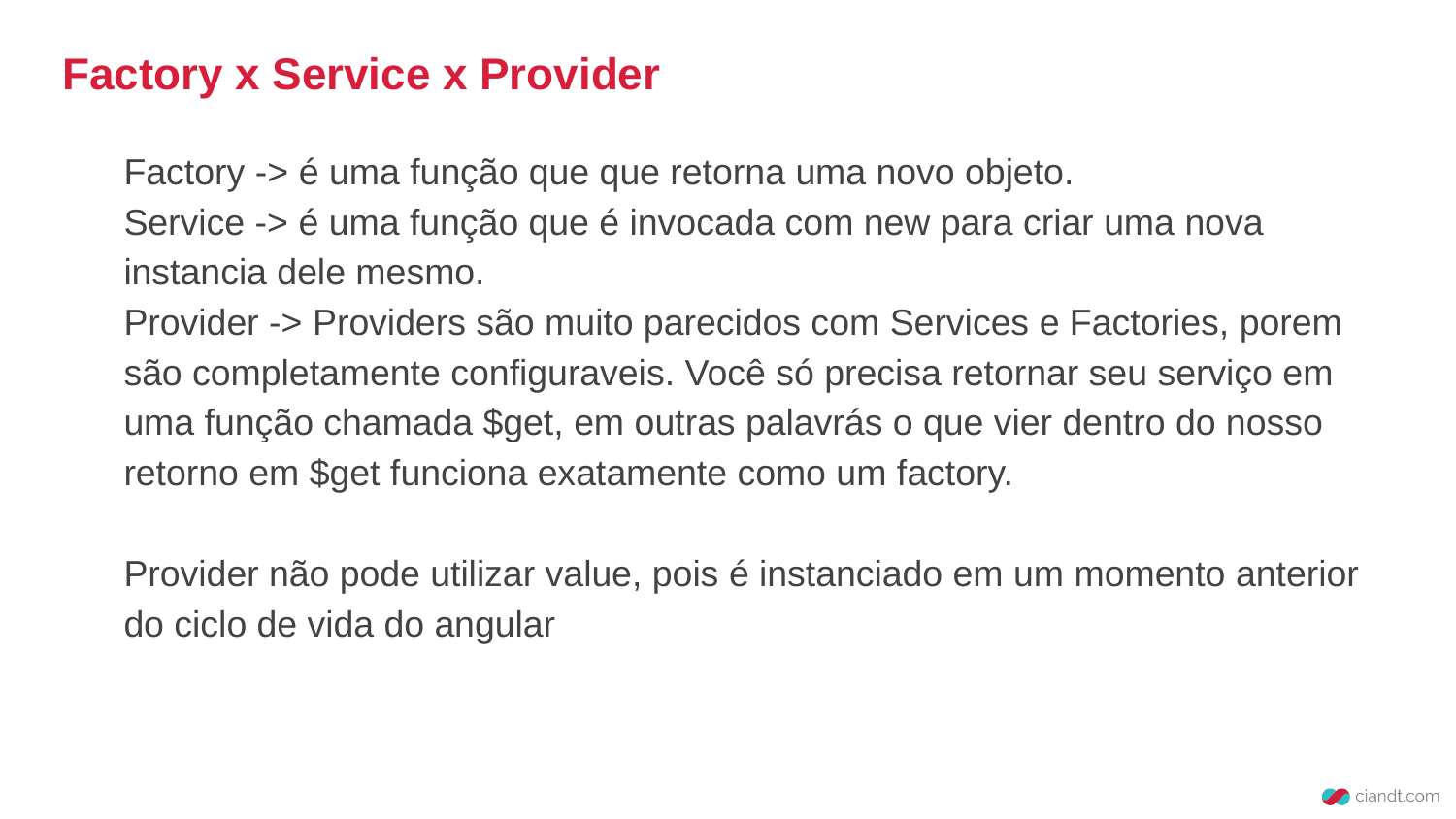

# Factory x Service x Provider
Factory -> é uma função que que retorna uma novo objeto.
Service -> é uma função que é invocada com new para criar uma nova instancia dele mesmo.
Provider -> Providers são muito parecidos com Services e Factories, porem são completamente configuraveis. Você só precisa retornar seu serviço em uma função chamada $get, em outras palavrás o que vier dentro do nosso retorno em $get funciona exatamente como um factory.

Provider não pode utilizar value, pois é instanciado em um momento anterior do ciclo de vida do angular